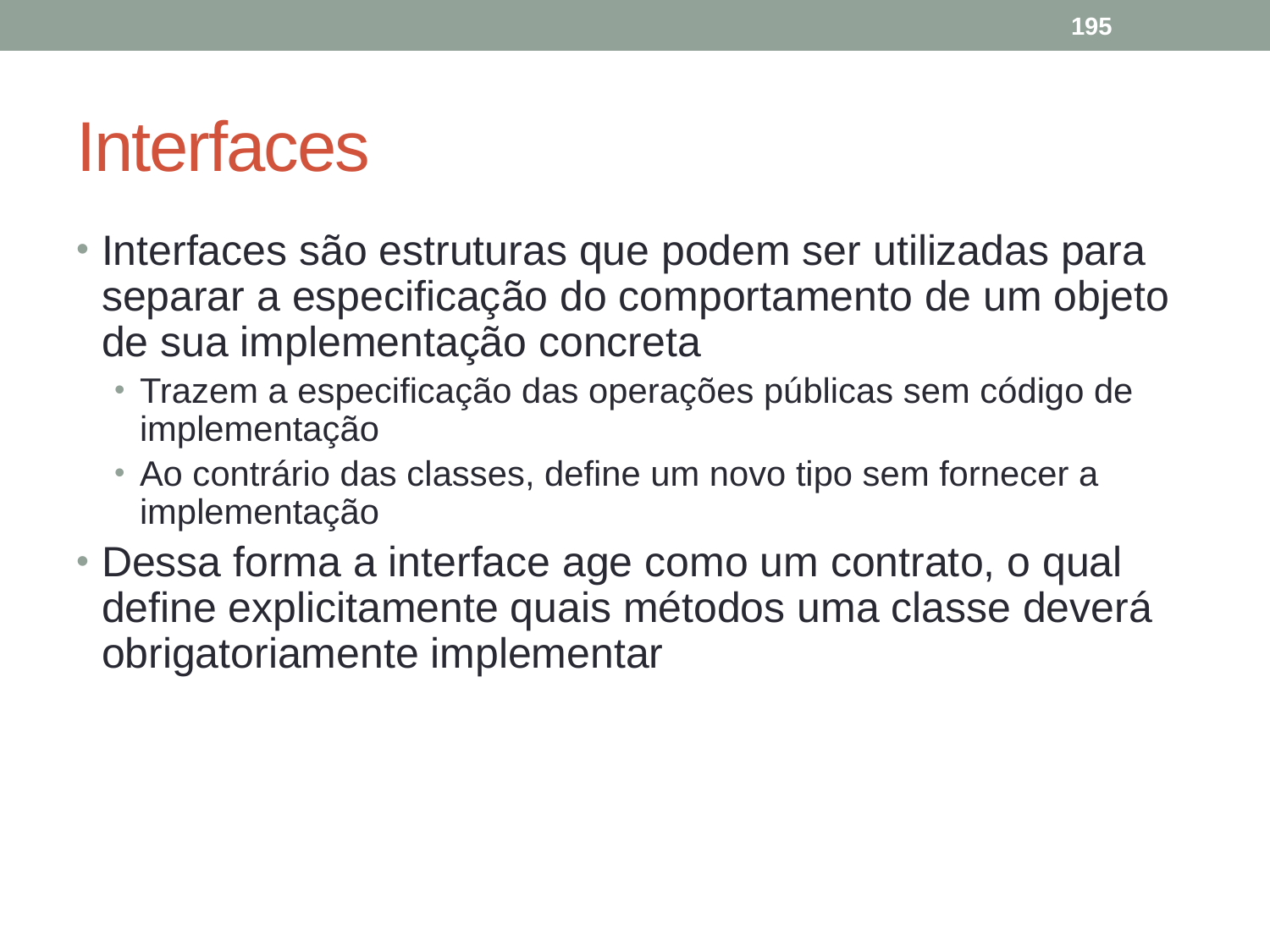

195
# Interfaces
Interfaces são estruturas que podem ser utilizadas para separar a especificação do comportamento de um objeto de sua implementação concreta
Trazem a especificação das operações públicas sem código de implementação
Ao contrário das classes, define um novo tipo sem fornecer a implementação
Dessa forma a interface age como um contrato, o qual define explicitamente quais métodos uma classe deverá obrigatoriamente implementar